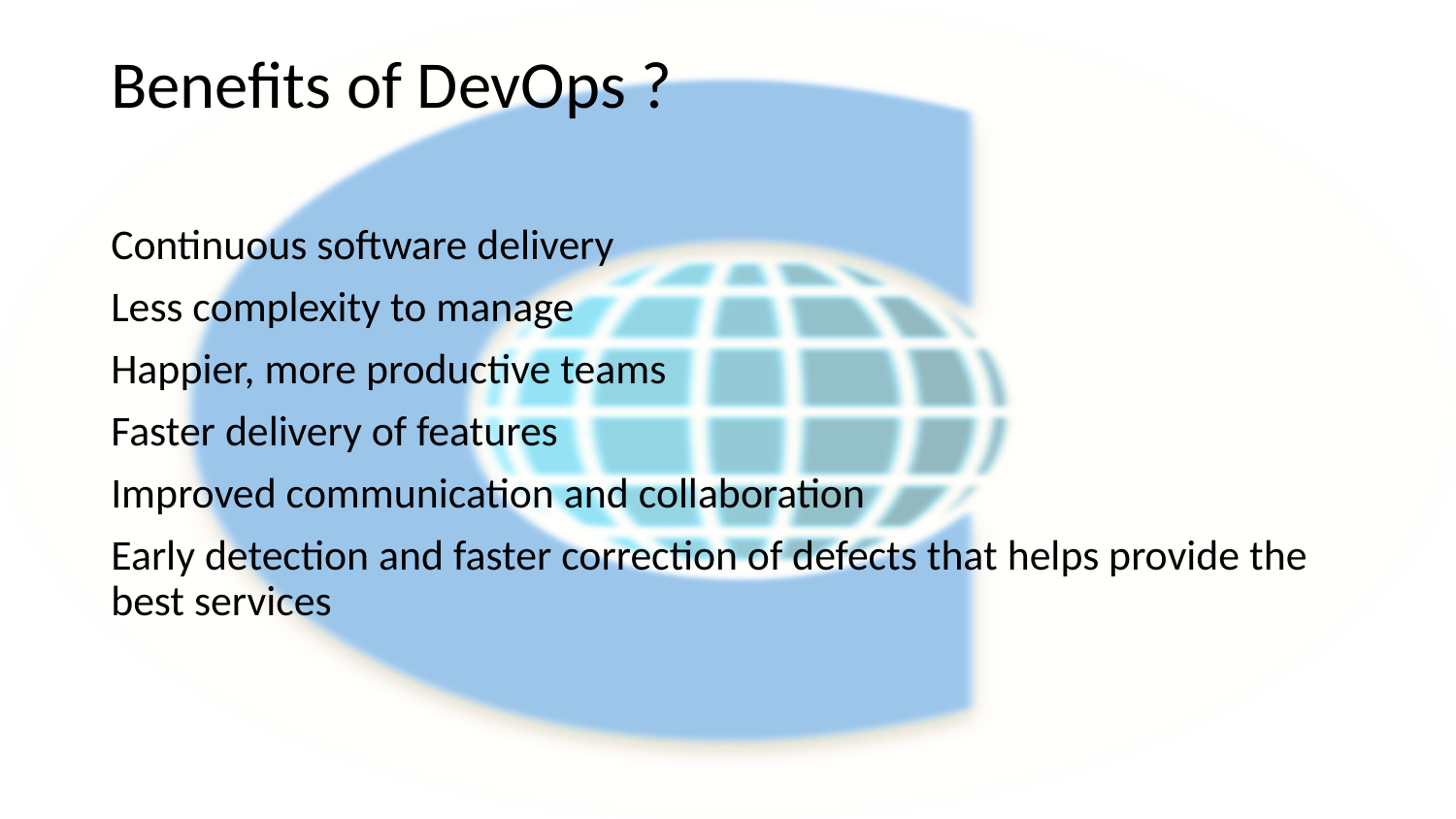

# Benefits of DevOps ?

Continuous software delivery
Less complexity to manage
Happier, more productive teams
Faster delivery of features
Improved communication and collaboration
Early detection and faster correction of defects that helps provide the best services